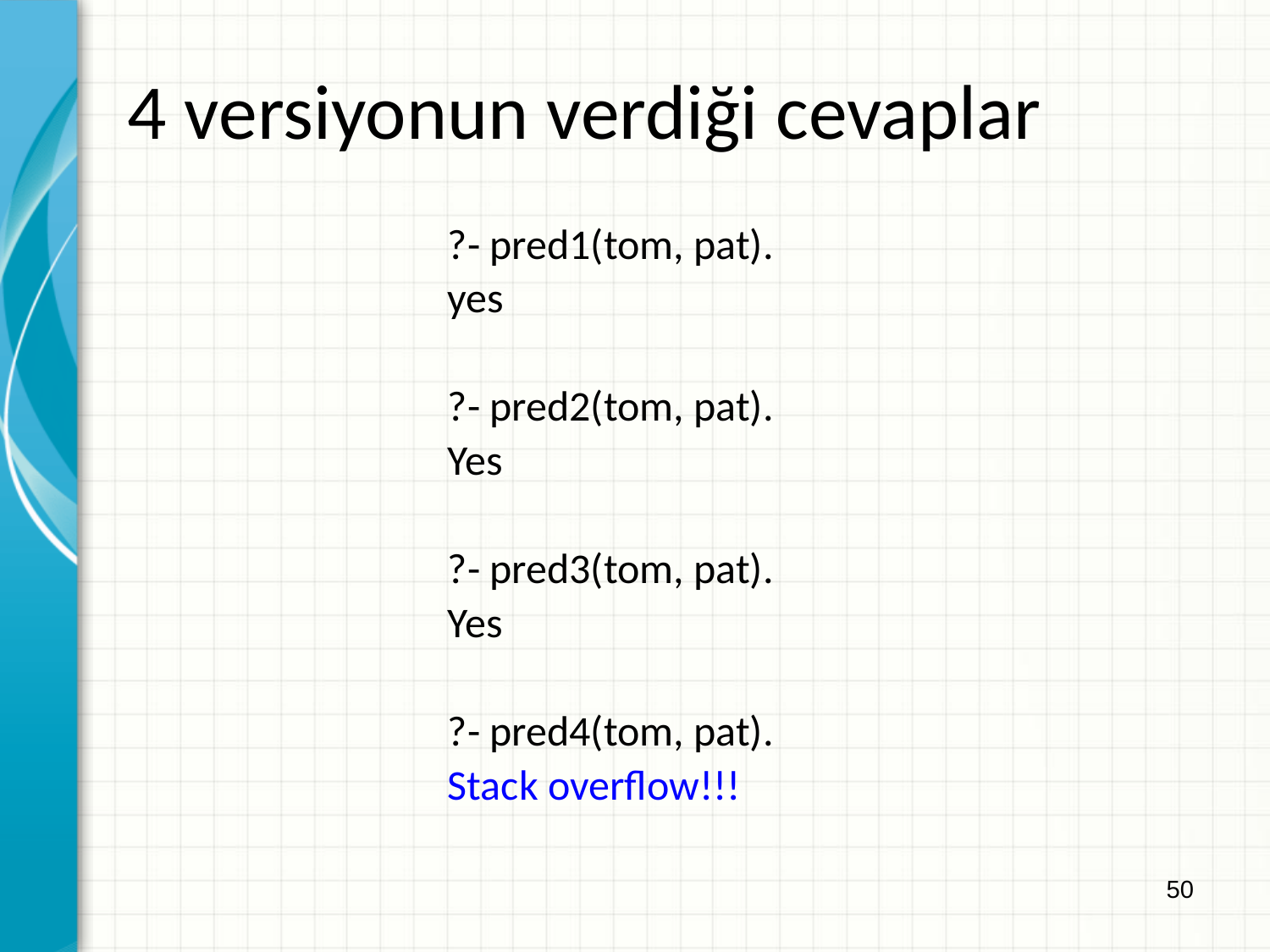

4 versiyonun verdiği cevaplar
?- pred1(tom, pat).
yes

?- pred2(tom, pat).
Yes

?- pred3(tom, pat).
Yes

?- pred4(tom, pat).
Stack overflow!!!
50